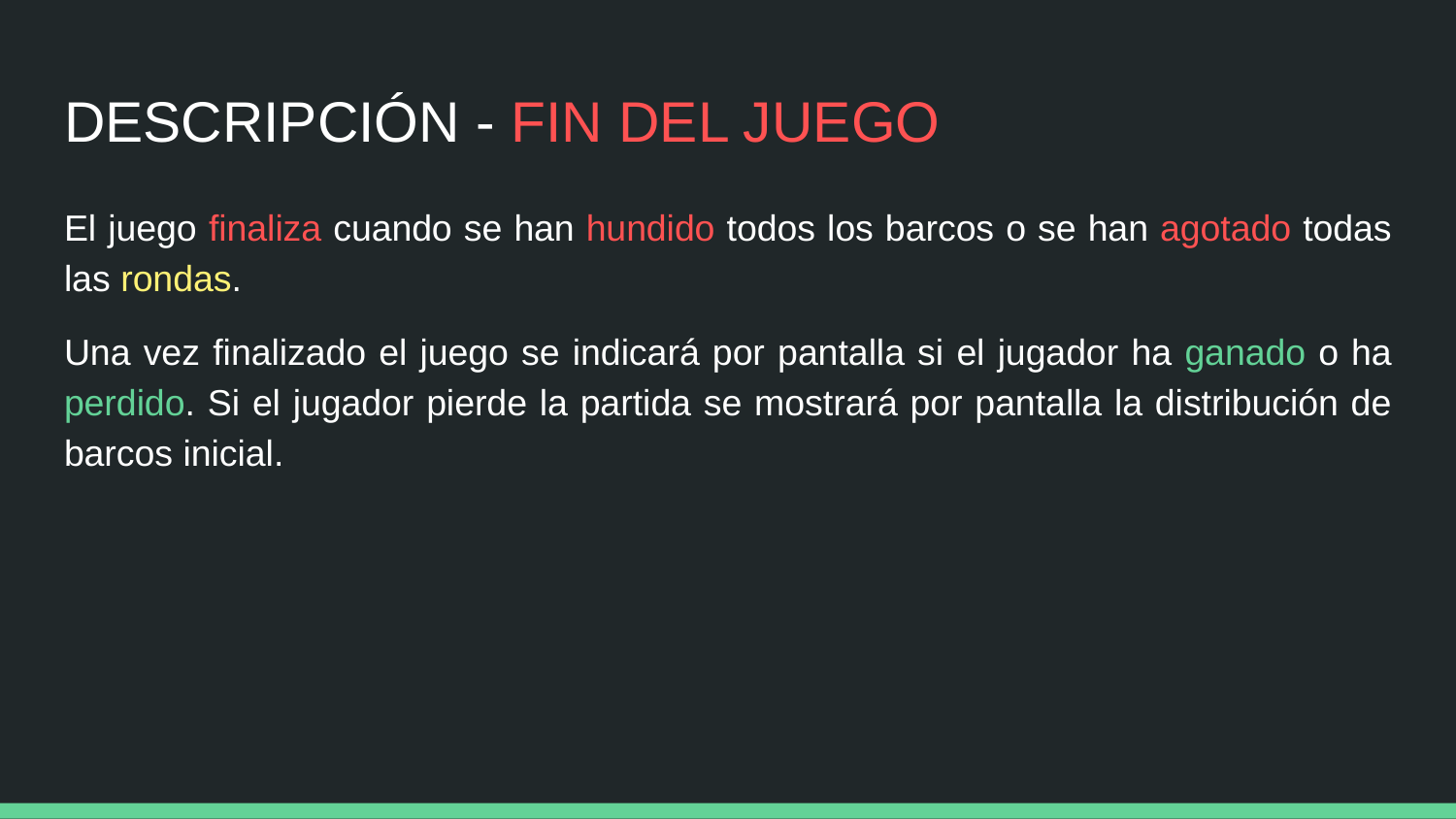

# DESCRIPCIÓN - FIN DEL JUEGO
El juego finaliza cuando se han hundido todos los barcos o se han agotado todas las rondas.
Una vez finalizado el juego se indicará por pantalla si el jugador ha ganado o ha perdido. Si el jugador pierde la partida se mostrará por pantalla la distribución de barcos inicial.